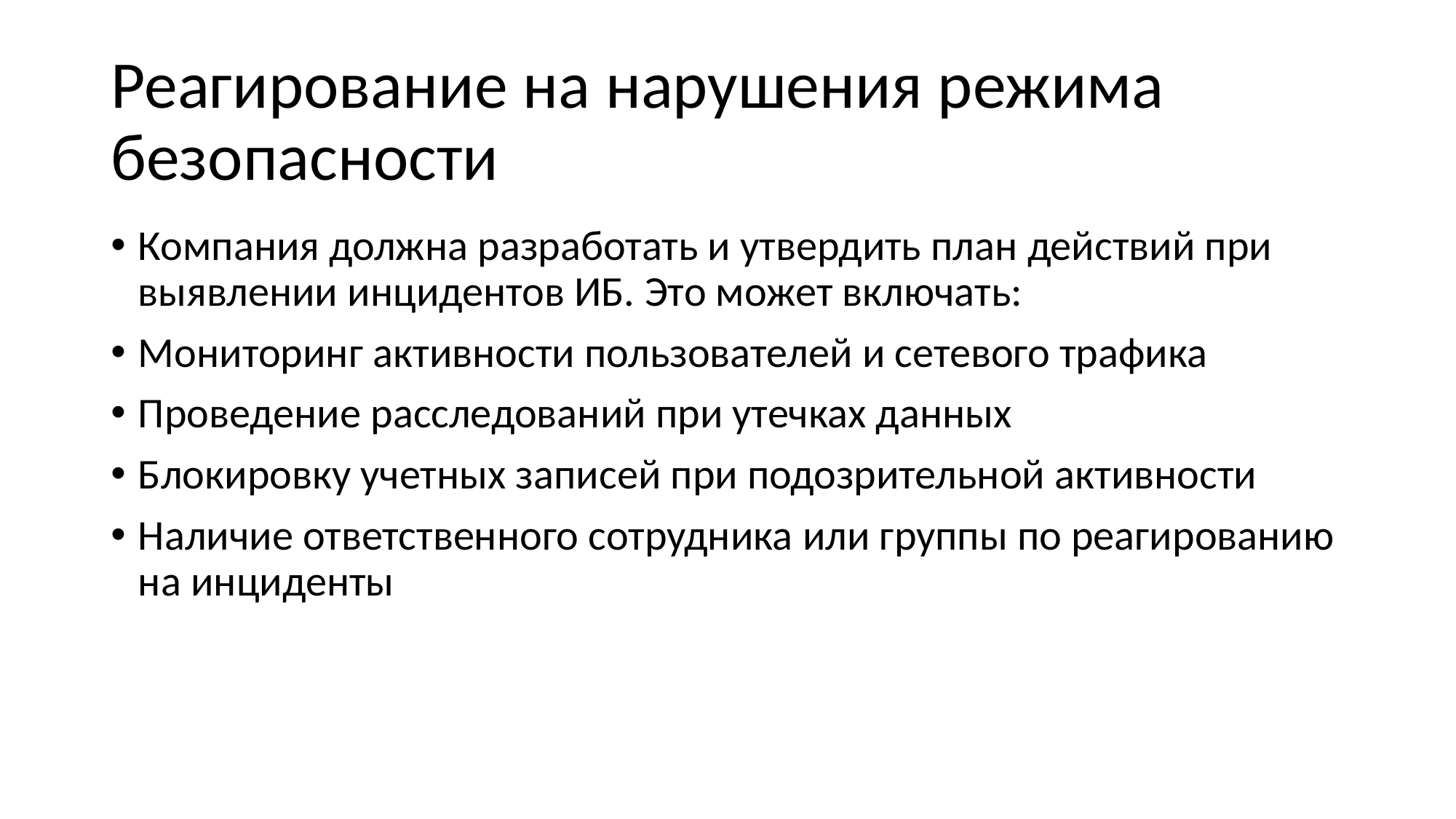

# Реагирование на нарушения режима безопасности
Компания должна разработать и утвердить план действий при выявлении инцидентов ИБ. Это может включать:
Мониторинг активности пользователей и сетевого трафика
Проведение расследований при утечках данных
Блокировку учетных записей при подозрительной активности
Наличие ответственного сотрудника или группы по реагированию на инциденты